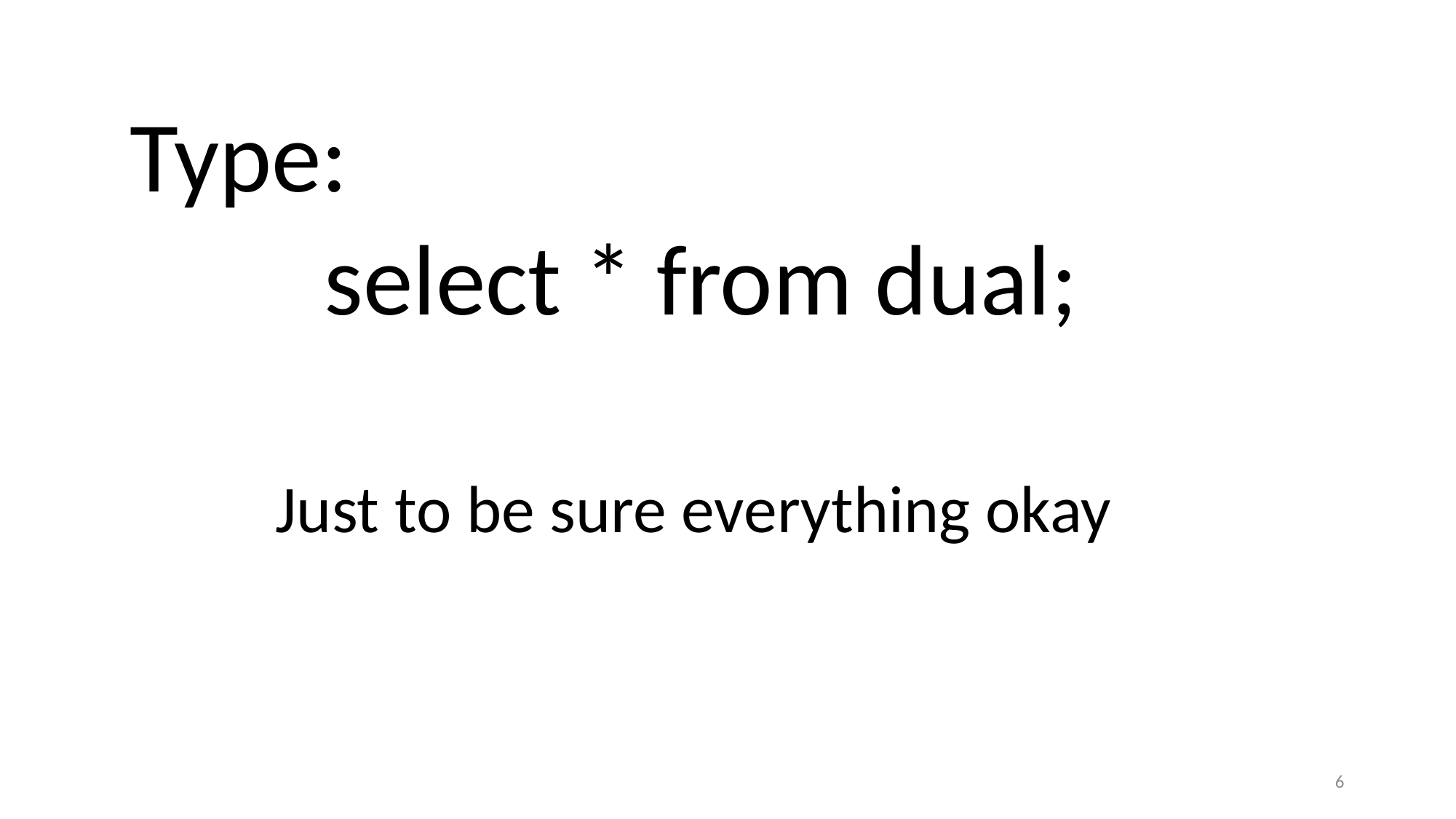

Type:
select * from dual;

Just to be sure everything okay
6